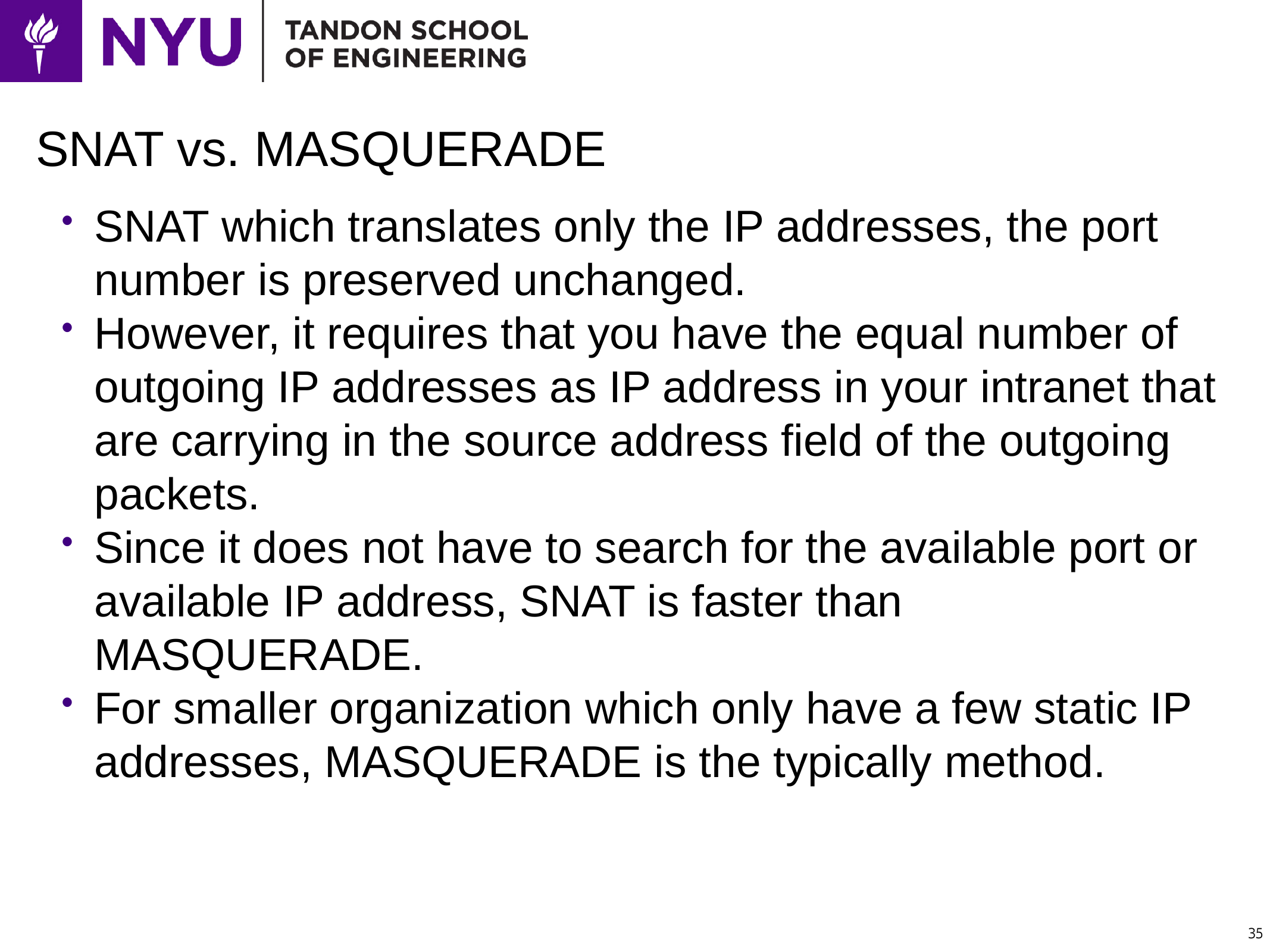

# SNAT vs. MASQUERADE
SNAT which translates only the IP addresses, the port number is preserved unchanged.
However, it requires that you have the equal number of outgoing IP addresses as IP address in your intranet that are carrying in the source address field of the outgoing packets.
Since it does not have to search for the available port or available IP address, SNAT is faster than MASQUERADE.
For smaller organization which only have a few static IP addresses, MASQUERADE is the typically method.
35